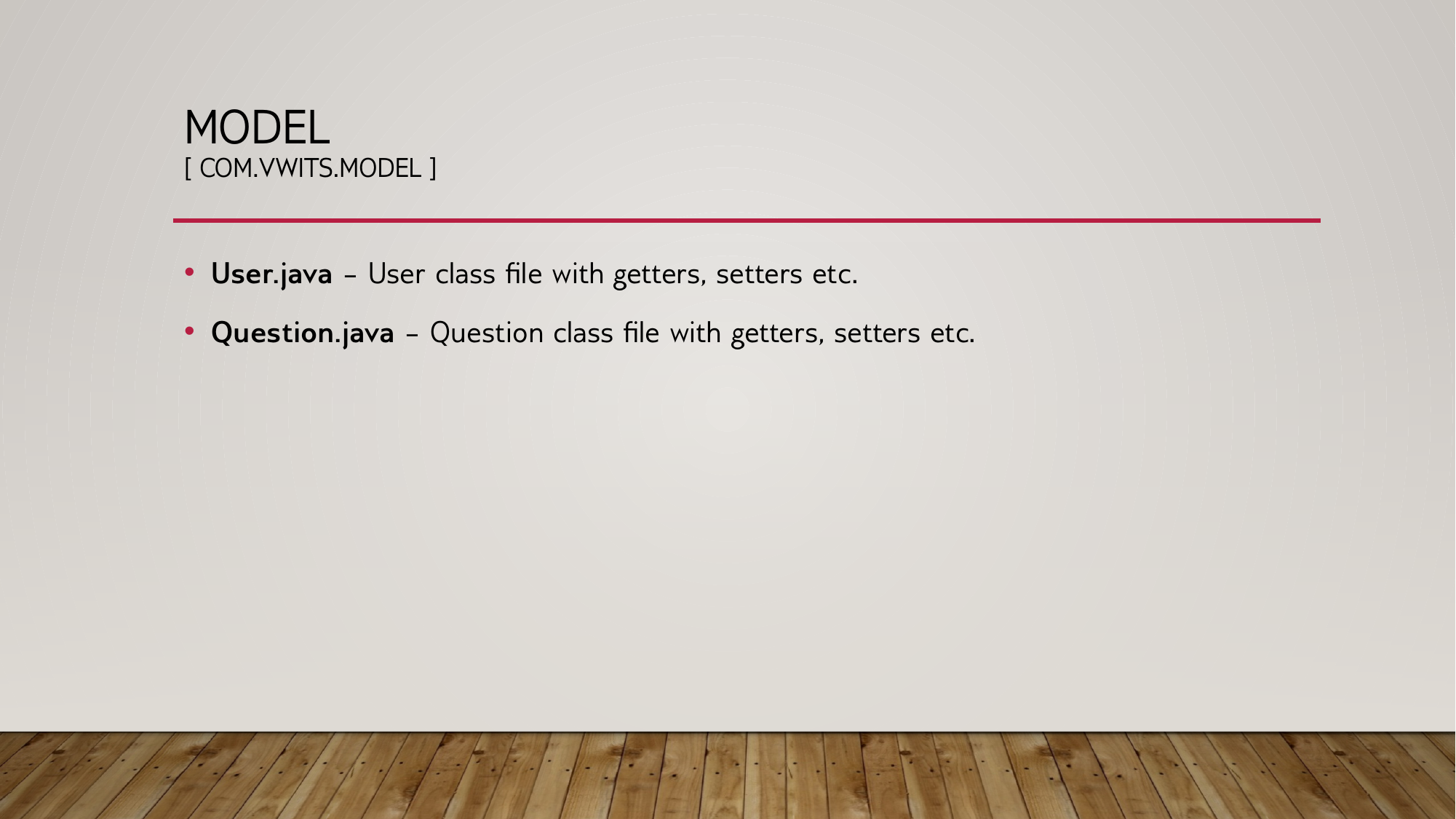

# Model [ com.vwits.model ]
User.java – User class file with getters, setters etc.
Question.java – Question class file with getters, setters etc.